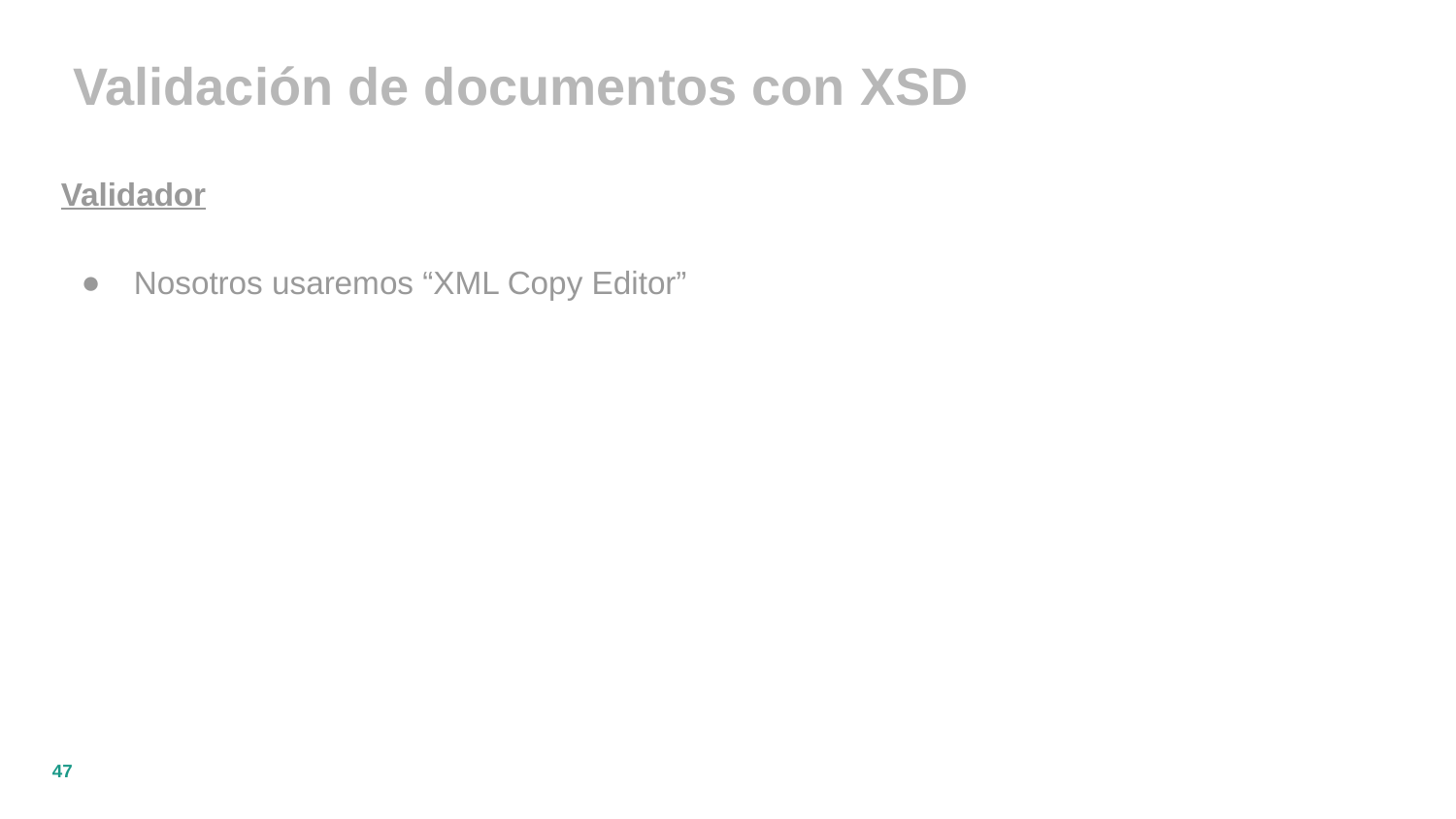

Validación de documentos con XSD
Validador

Nosotros usaremos “XML Copy Editor”
47